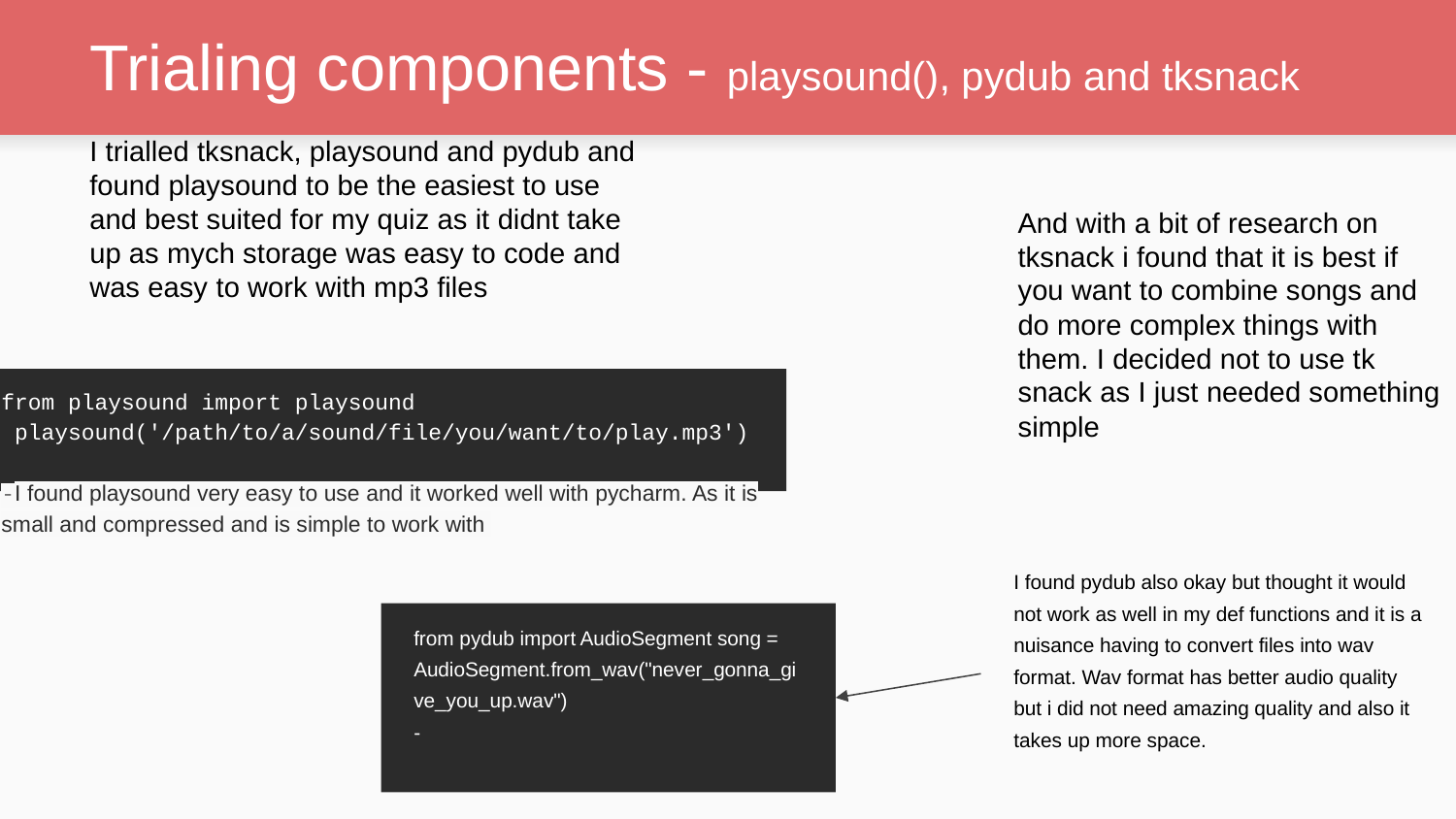

# Trialing components - playsound(), pydub and tksnack
I trialled tksnack, playsound and pydub and found playsound to be the easiest to use and best suited for my quiz as it didnt take up as mych storage was easy to code and was easy to work with mp3 files
And with a bit of research on tksnack i found that it is best if you want to combine songs and do more complex things with them. I decided not to use tk snack as I just needed something simple
from playsound import playsound
 playsound('/path/to/a/sound/file/you/want/to/play.mp3')

-I found playsound very easy to use and it worked well with pycharm. As it is small and compressed and is simple to work with

I found pydub also okay but thought it would not work as well in my def functions and it is a nuisance having to convert files into wav format. Wav format has better audio quality but i did not need amazing quality and also it takes up more space.

from pydub import AudioSegment song = AudioSegment.from_wav("never_gonna_give_you_up.wav")
-